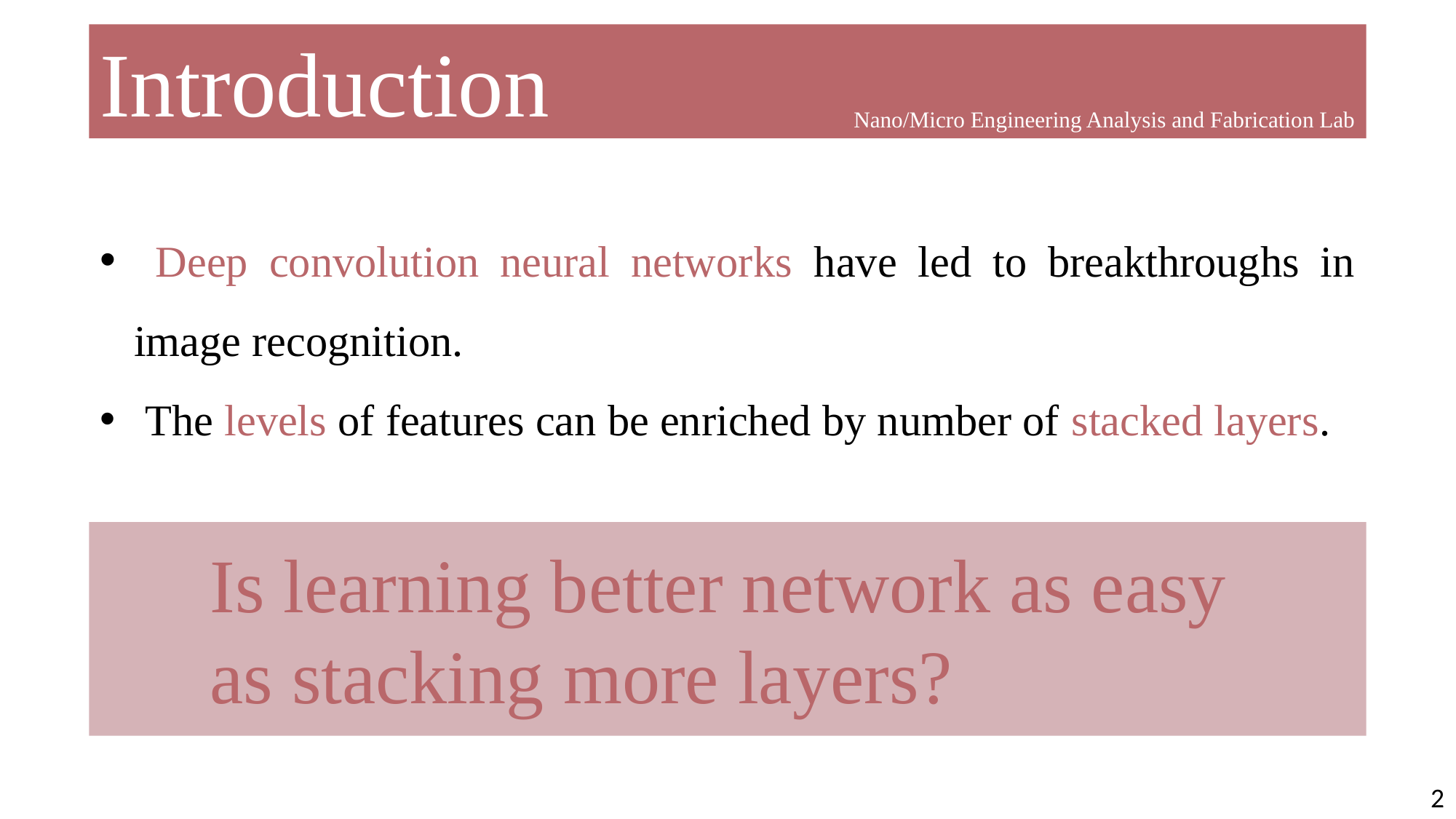

Introduction

Nano/Micro Engineering Analysis and Fabrication Lab
 Deep convolution neural networks have led to breakthroughs in image recognition.
 The levels of features can be enriched by number of stacked layers.

Vanishing

Exploding

Is learning better network as easy as stacking more layers?
2